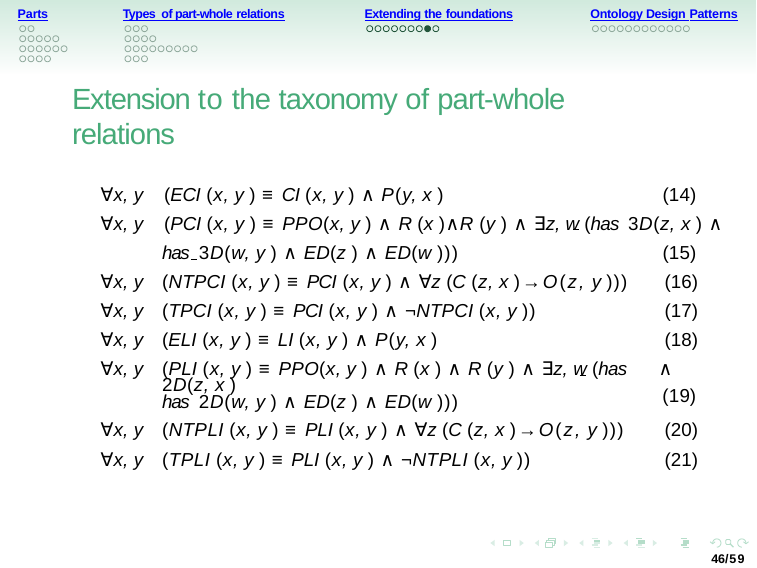

Parts
Types  of part-whole relations
Extending the foundations
Ontology Design Patterns

Extension to the taxonomy of part-whole  relations
∀x, y	(ECI (x, y ) ≡ CI (x, y ) ∧ P(y, x )
(14)
∀x, y	(PCI (x, y ) ≡ PPO(x, y ) ∧ R (x )∧R (y ) ∧ ∃z, w (has 3D(z, x ) ∧

has  3D(w, y ) ∧ ED(z ) ∧ ED(w )))
(15)

| ∀x, y | (NTPCI (x, y ) ≡ PCI (x, y ) ∧ ∀z (C (z, x )→O(z, y ))) | (16) |
| --- | --- | --- |
| ∀x, y | (TPCI (x, y ) ≡ PCI (x, y ) ∧ ¬NTPCI (x, y )) | (17) |
| ∀x, y | (ELI (x, y ) ≡ LI (x, y ) ∧ P(y, x ) | (18) |
| ∀x, y | (PLI (x, y ) ≡ PPO(x, y ) ∧ R (x ) ∧ R (y ) ∧ ∃z, w (has 2D(z, x ) | ∧ (19) |
| ∀x, y | has 2D(w, y ) ∧ ED(z ) ∧ ED(w ))) (NTPLI (x, y ) ≡ PLI (x, y ) ∧ ∀z (C (z, x )→O(z, y ))) | (20) |
| ∀x, y | (TPLI (x, y ) ≡ PLI (x, y ) ∧ ¬NTPLI (x, y )) | (21) |

46/59